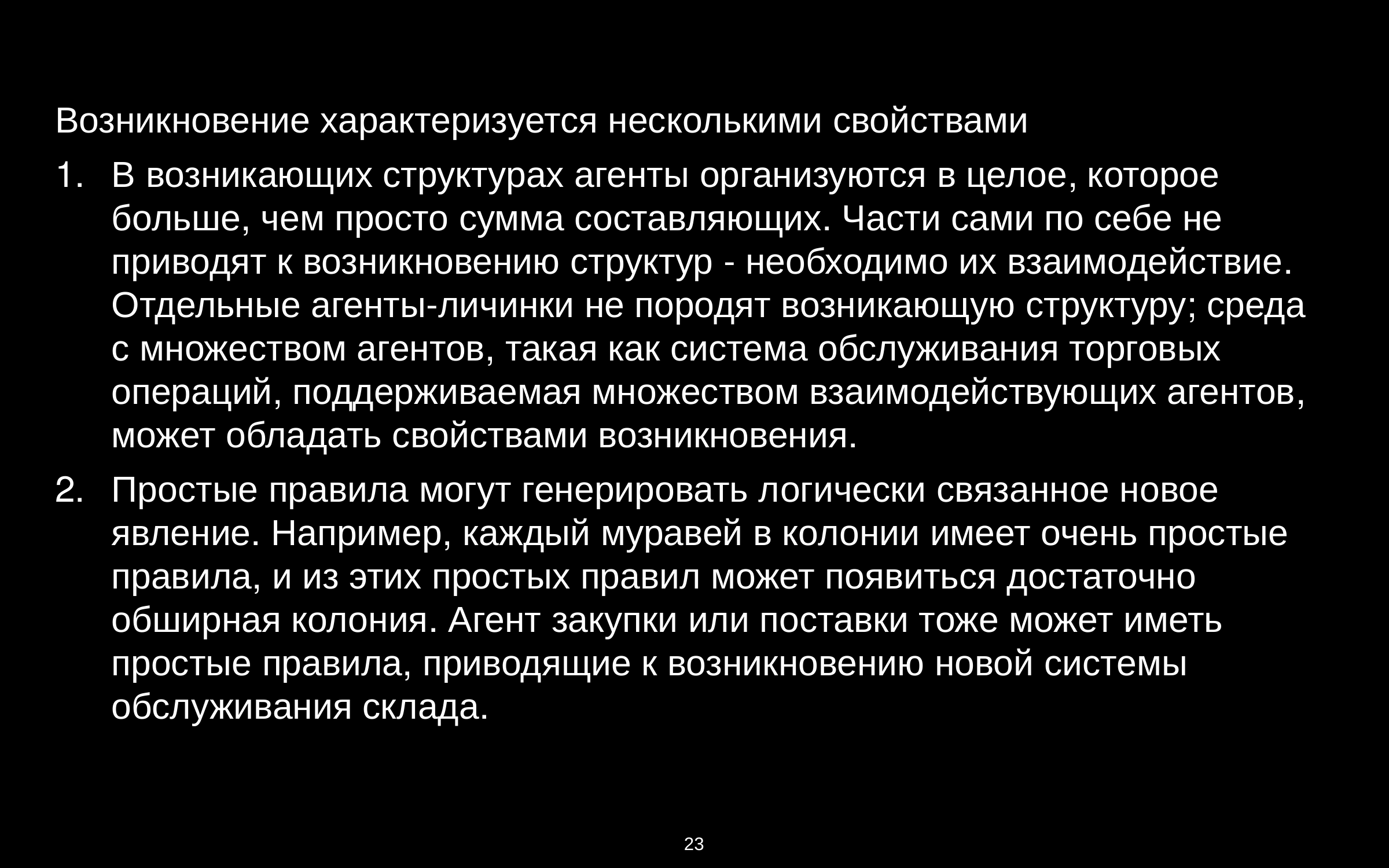

Возникновение характеризуется несколькими свойствами
В возникающих структурах агенты организуются в целое, которое больше, чем просто сумма составляющих. Части сами по себе не приводят к возникновению структур - необходимо их взаимодействие. Отдельные агенты-личинки не породят возникающую структуру; среда с множеством агентов, такая как система обслуживания торговых операций, поддерживаемая множеством взаимодействующих агентов, может обладать свойствами возникновения.
Простые правила могут генерировать логически связанное новое явление. Например, каждый муравей в колонии имеет очень простые правила, и из этих простых правил может появиться достаточно обширная колония. Агент закупки или поставки тоже может иметь простые правила, приводящие к возникновению новой системы обслуживания склада.
23